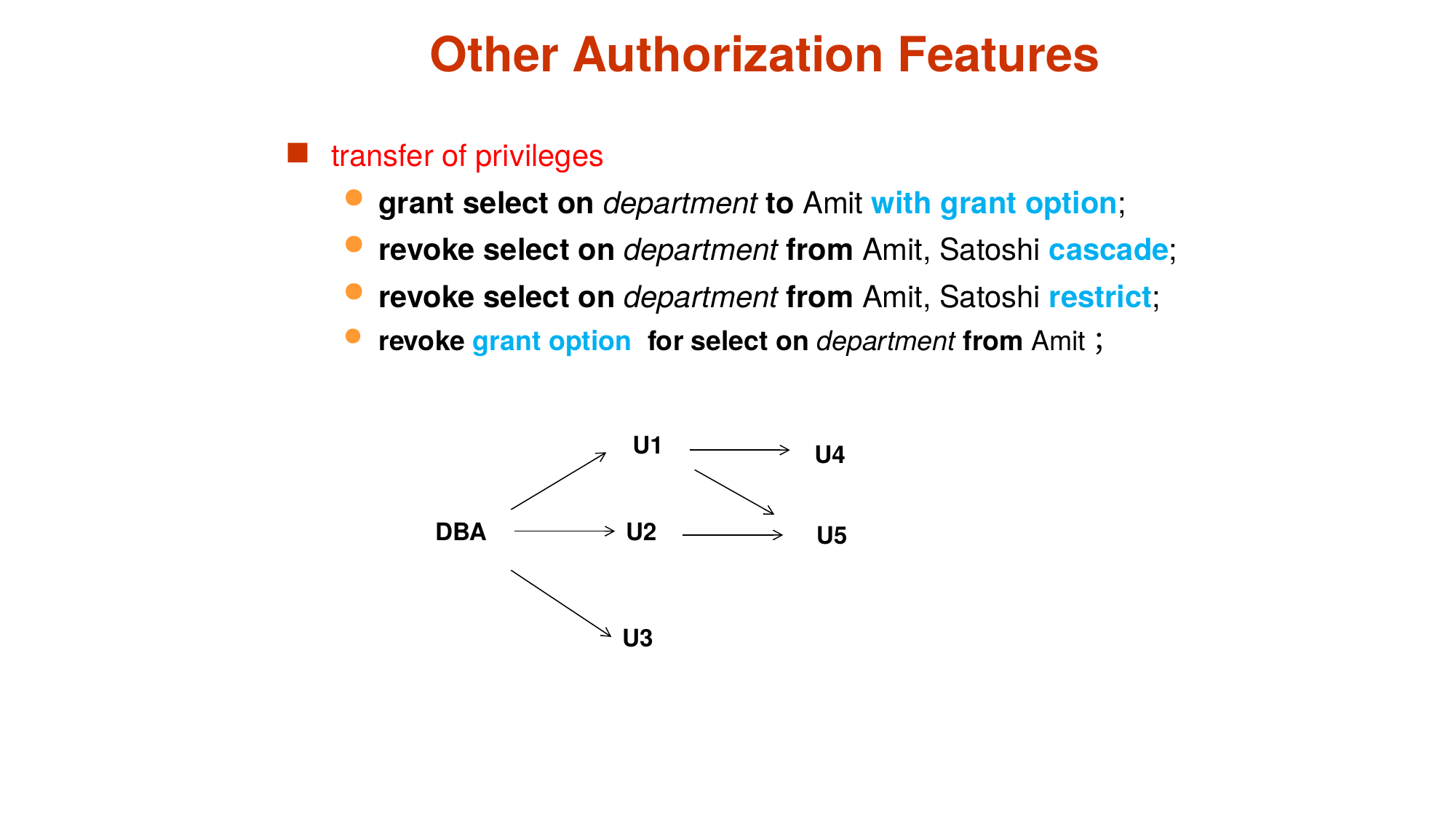

# Other Authorization Features
transfer of privileges
grant select on department to Amit with grant option;
revoke select on department from Amit, Satoshi cascade;
revoke select on department from Amit, Satoshi restrict;
revoke grant option  for select on department from Amit；
U1
U4
DBA
U2
U5
U3